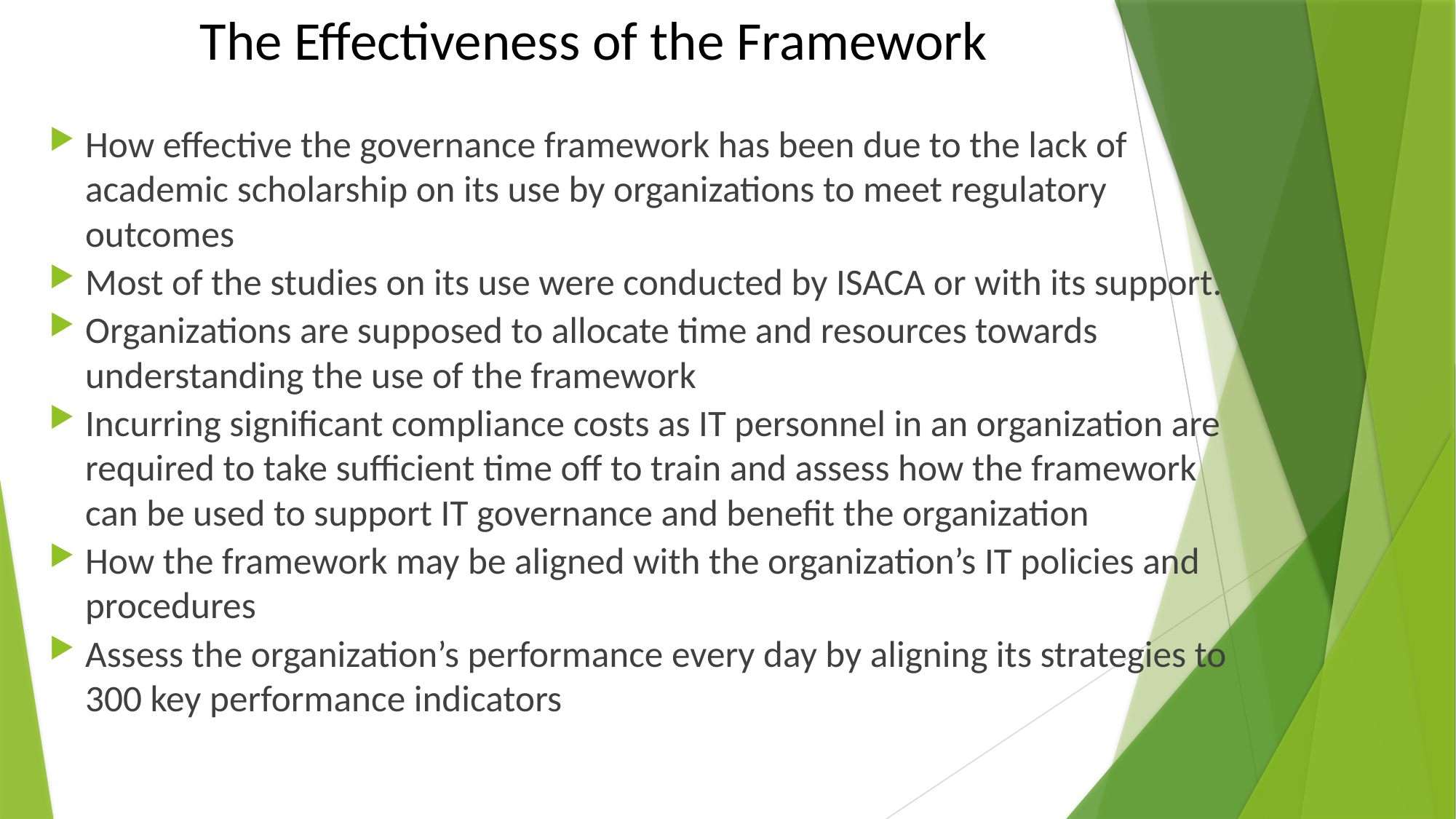

# The Effectiveness of the Framework
How effective the governance framework has been due to the lack of academic scholarship on its use by organizations to meet regulatory outcomes
Most of the studies on its use were conducted by ISACA or with its support.
Organizations are supposed to allocate time and resources towards understanding the use of the framework
Incurring significant compliance costs as IT personnel in an organization are required to take sufficient time off to train and assess how the framework can be used to support IT governance and benefit the organization
How the framework may be aligned with the organization’s IT policies and procedures
Assess the organization’s performance every day by aligning its strategies to 300 key performance indicators